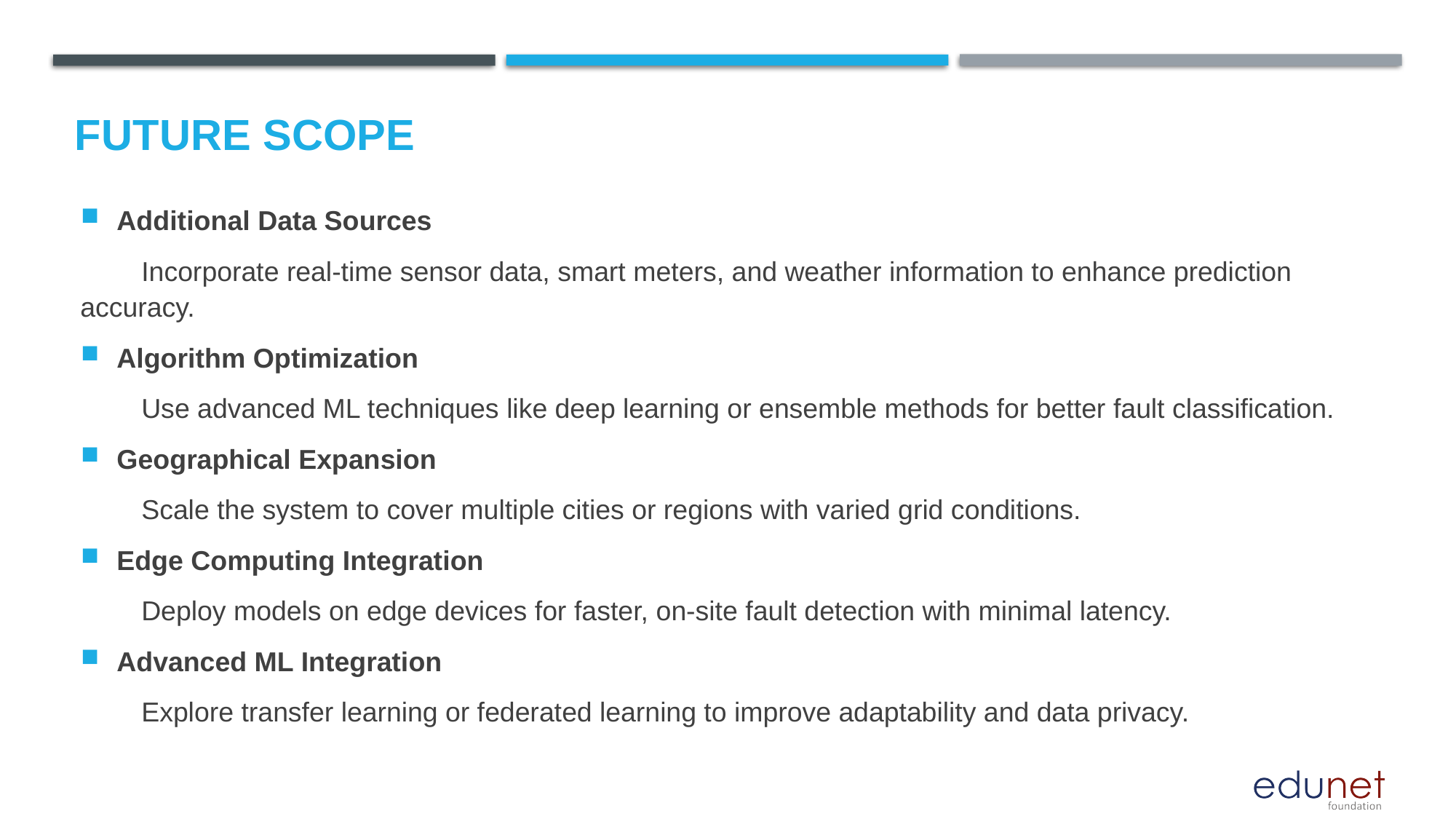

Future scope
Additional Data Sources
        Incorporate real-time sensor data, smart meters, and weather information to enhance prediction accuracy.
Algorithm Optimization
        Use advanced ML techniques like deep learning or ensemble methods for better fault classification.
Geographical Expansion
        Scale the system to cover multiple cities or regions with varied grid conditions.
Edge Computing Integration
        Deploy models on edge devices for faster, on-site fault detection with minimal latency.
Advanced ML Integration
        Explore transfer learning or federated learning to improve adaptability and data privacy.